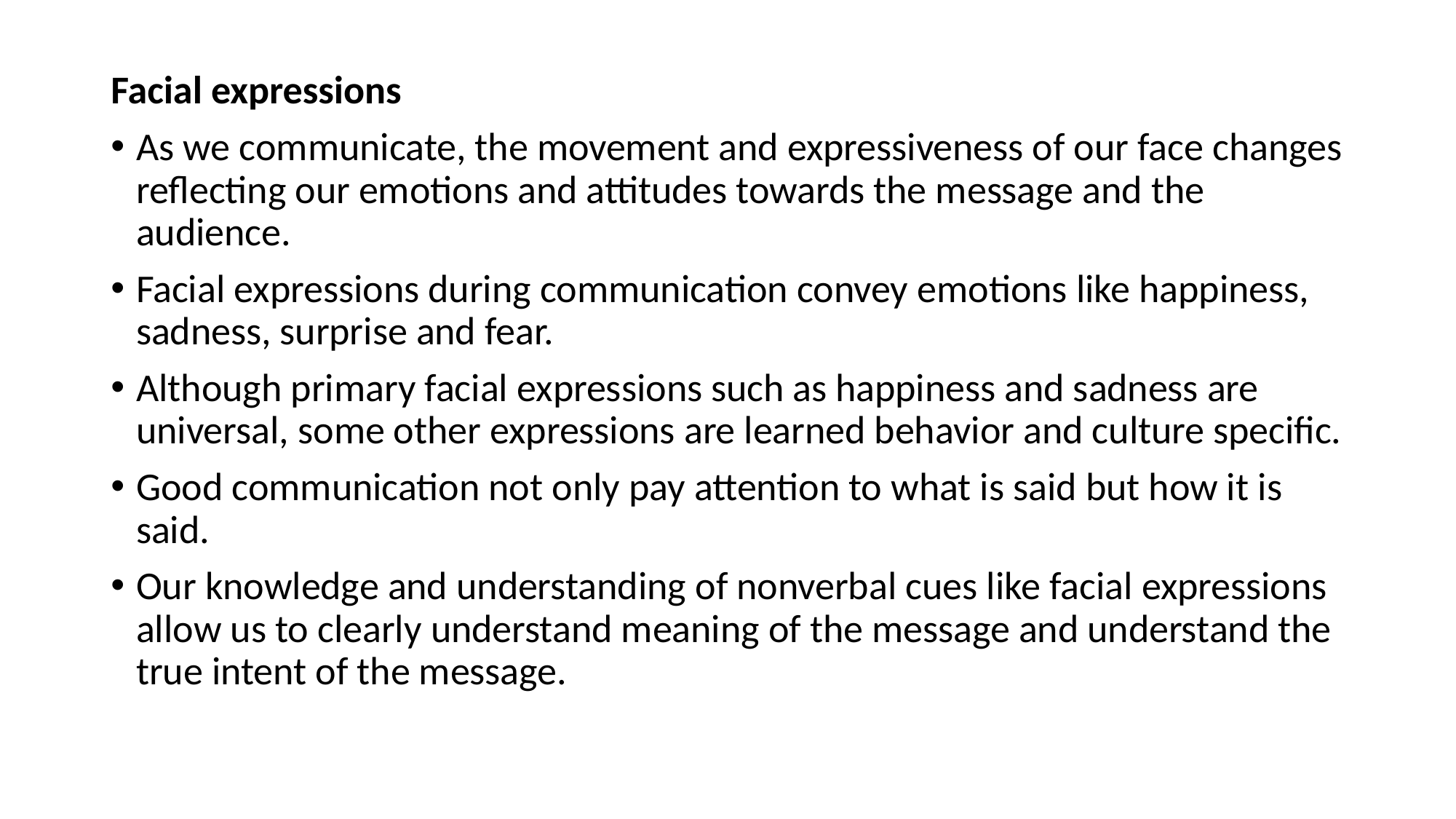

Facial expressions
As we communicate, the movement and expressiveness of our face changes reflecting our emotions and attitudes towards the message and the audience.
Facial expressions during communication convey emotions like happiness, sadness, surprise and fear.
Although primary facial expressions such as happiness and sadness are universal, some other expressions are learned behavior and culture specific.
Good communication not only pay attention to what is said but how it is said.
Our knowledge and understanding of nonverbal cues like facial expressions allow us to clearly understand meaning of the message and understand the true intent of the message.